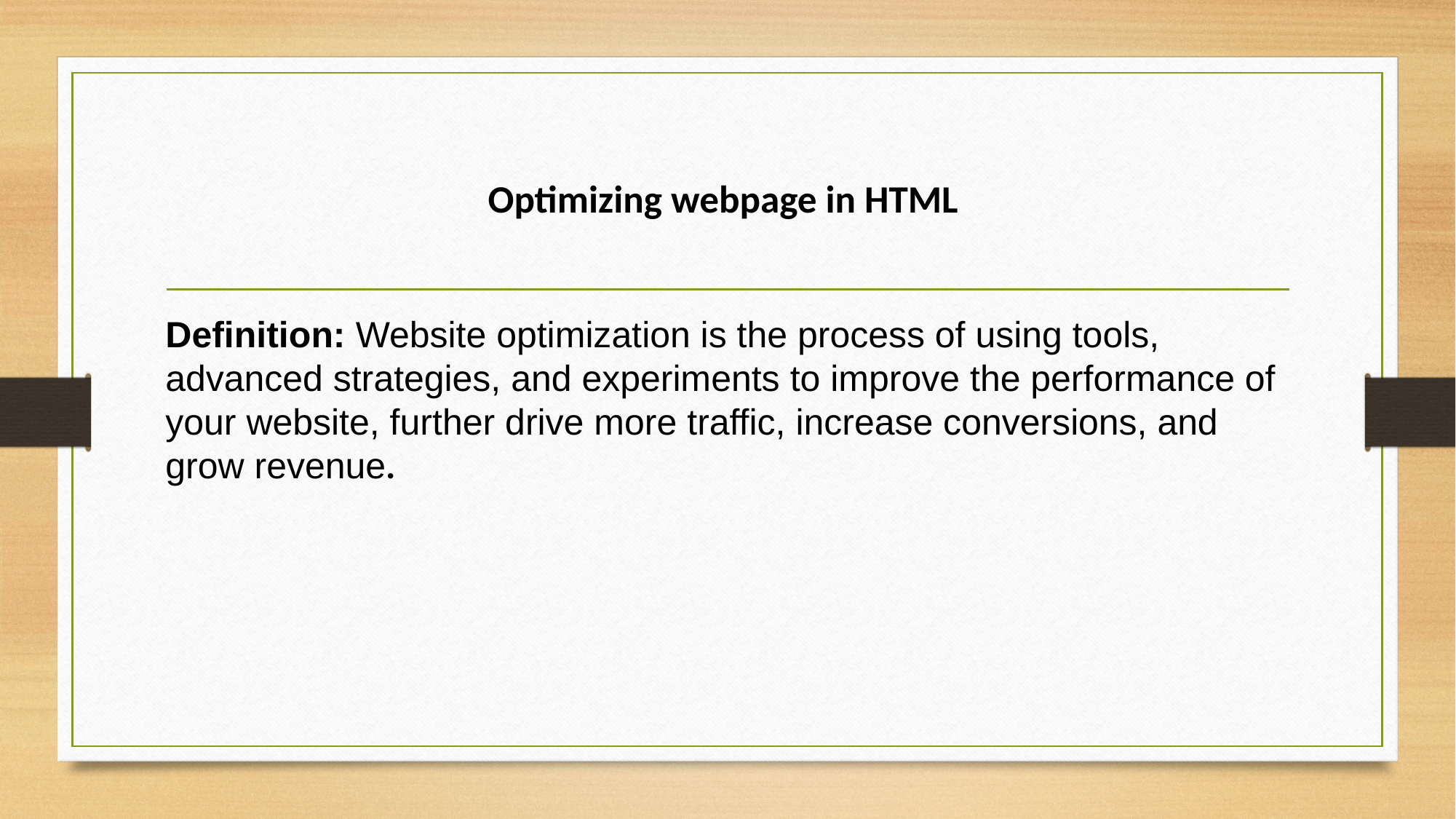

# Optimizing webpage in HTML
Definition: Website optimization is the process of using tools, advanced strategies, and experiments to improve the performance of your website, further drive more traffic, increase conversions, and grow revenue.